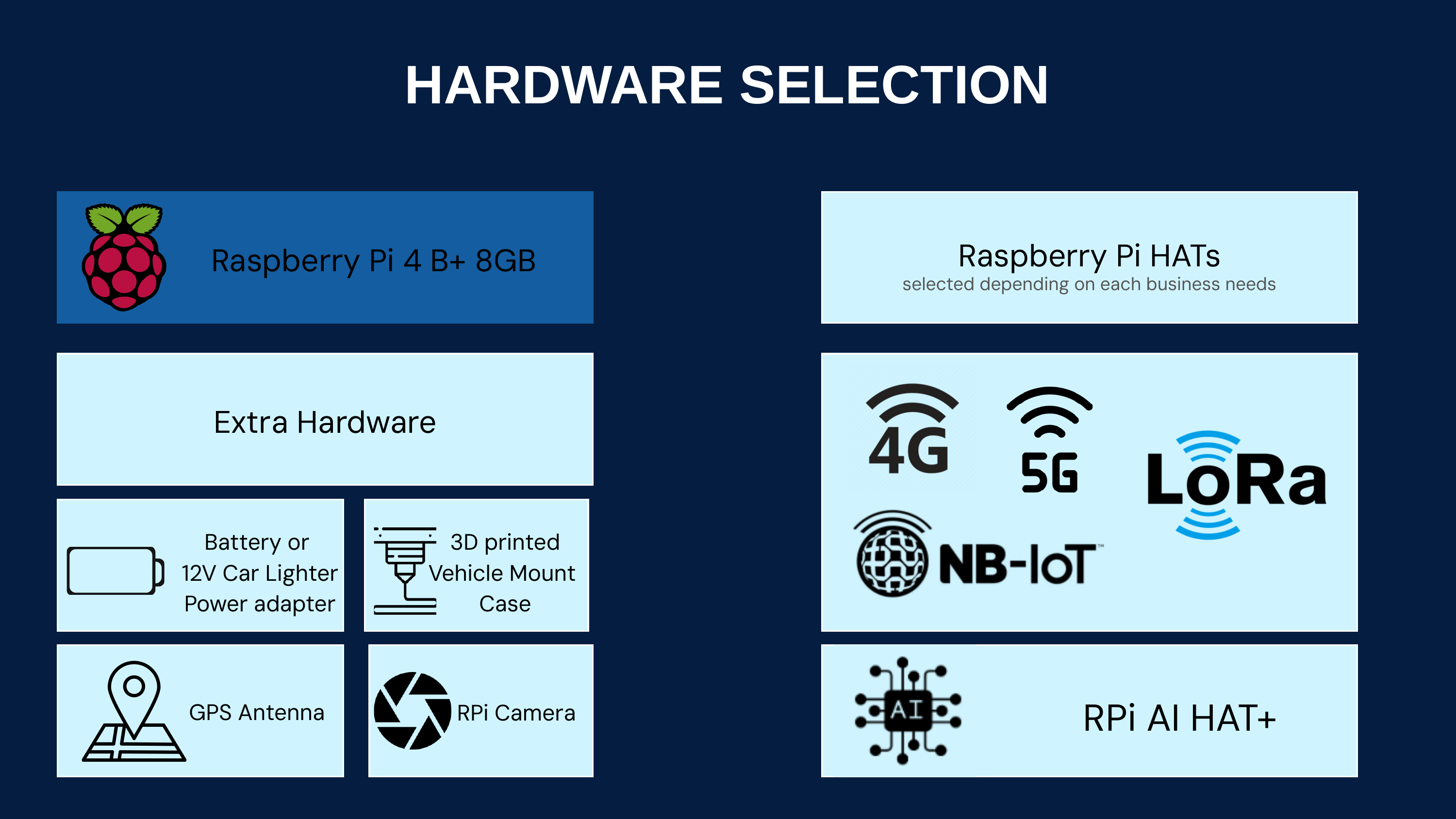

HARDWARE SELECTION

Raspberry Pi HATs
Raspberry Pi 4 B+ 8GB
selected depending on each business needs

Extra Hardware

Battery or
12V Car Lighter Power adapter
3D printed
Vehicle Mount
Case

RPi AI HAT+
GPS Antenna
RPi Camera